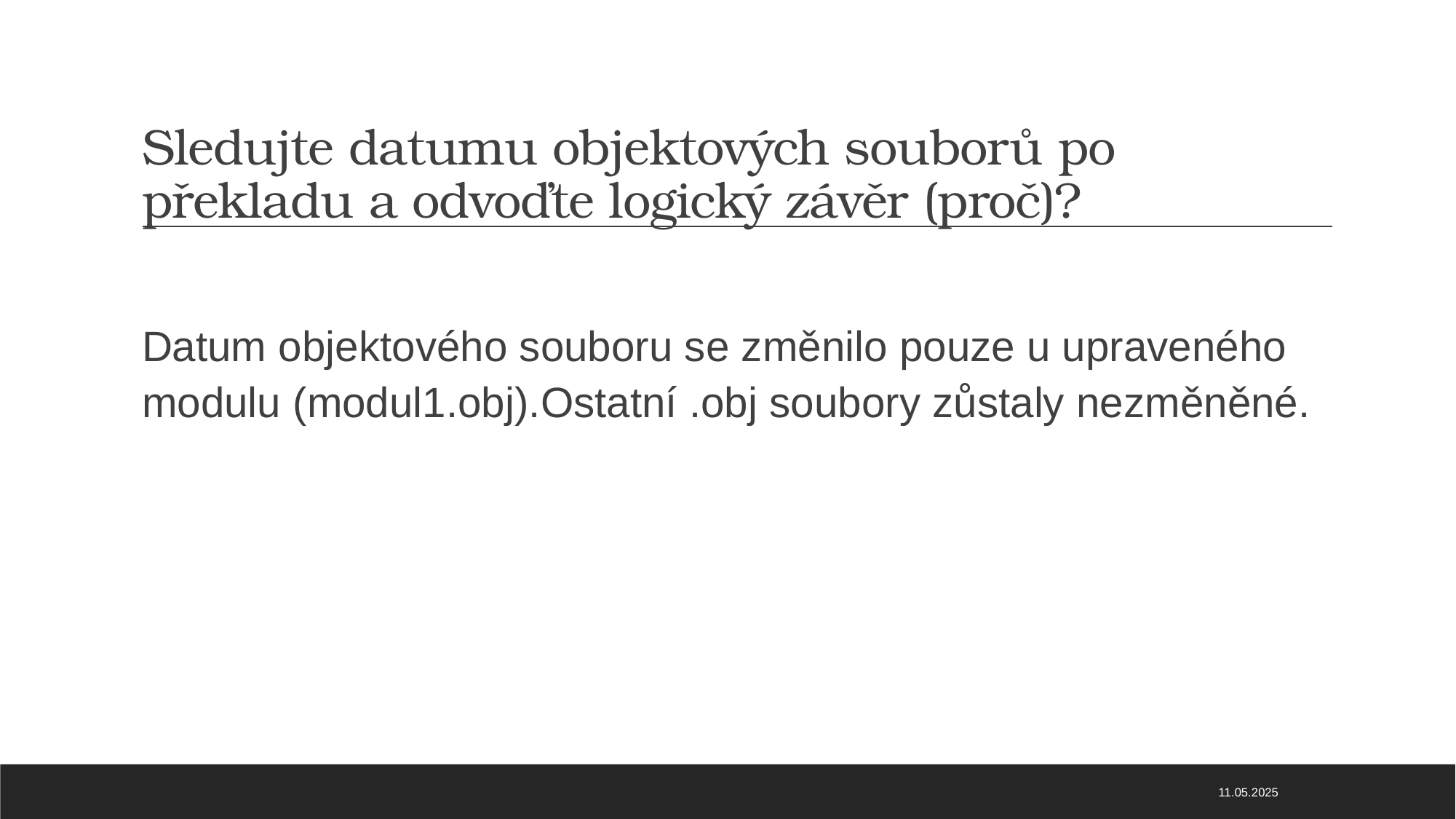

# Sledujte datumu objektových souborů po překladu a odvoďte logický závěr (proč)?
Datum objektového souboru se změnilo pouze u upraveného modulu (modul1.obj).Ostatní .obj soubory zůstaly nezměněné.
11.05.2025